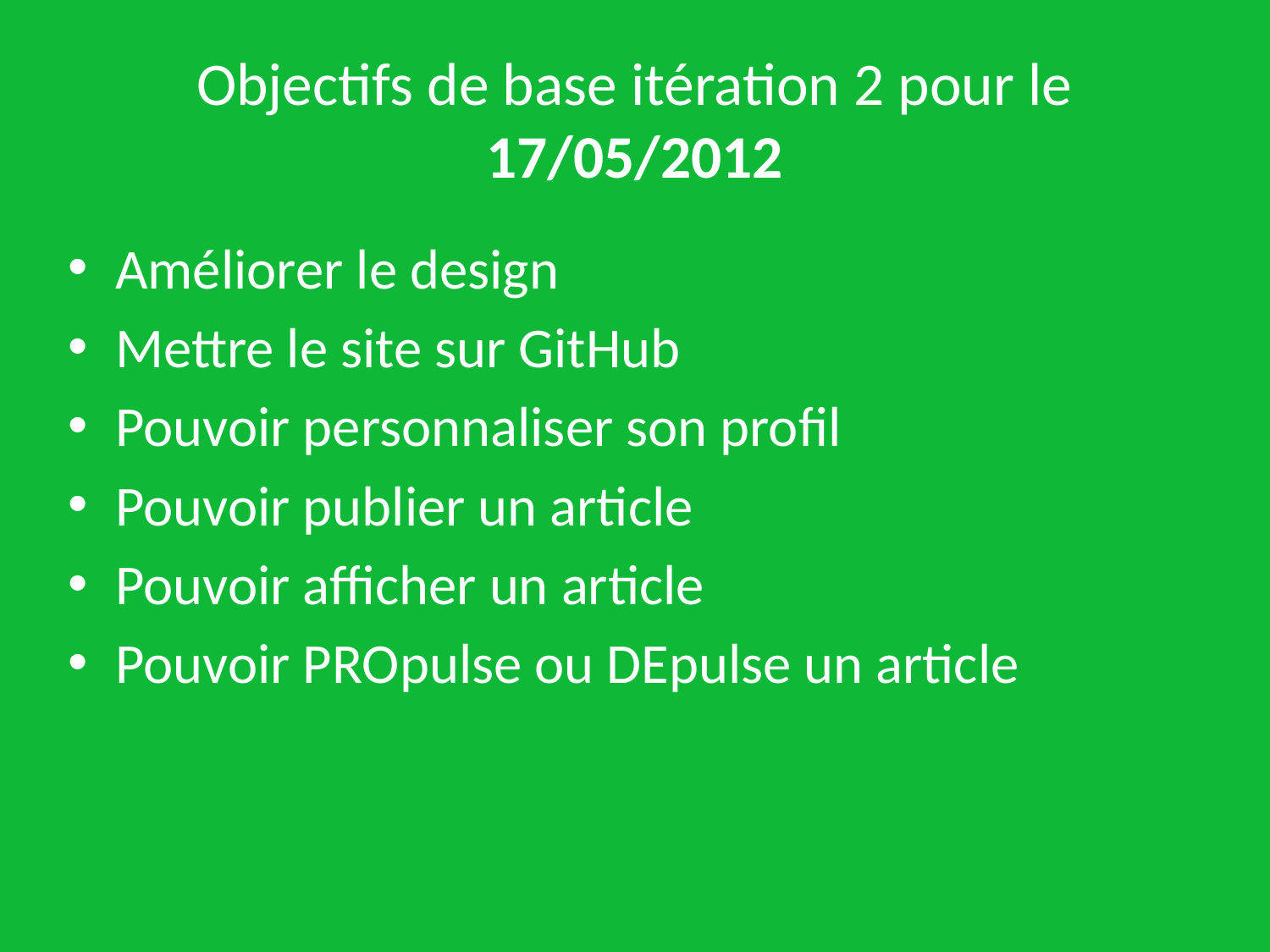

# Objectifs de base itération 2 pour le 17/05/2012
Améliorer le design
Mettre le site sur GitHub
Pouvoir personnaliser son profil
Pouvoir publier un article
Pouvoir afficher un article
Pouvoir PROpulse ou DEpulse un article